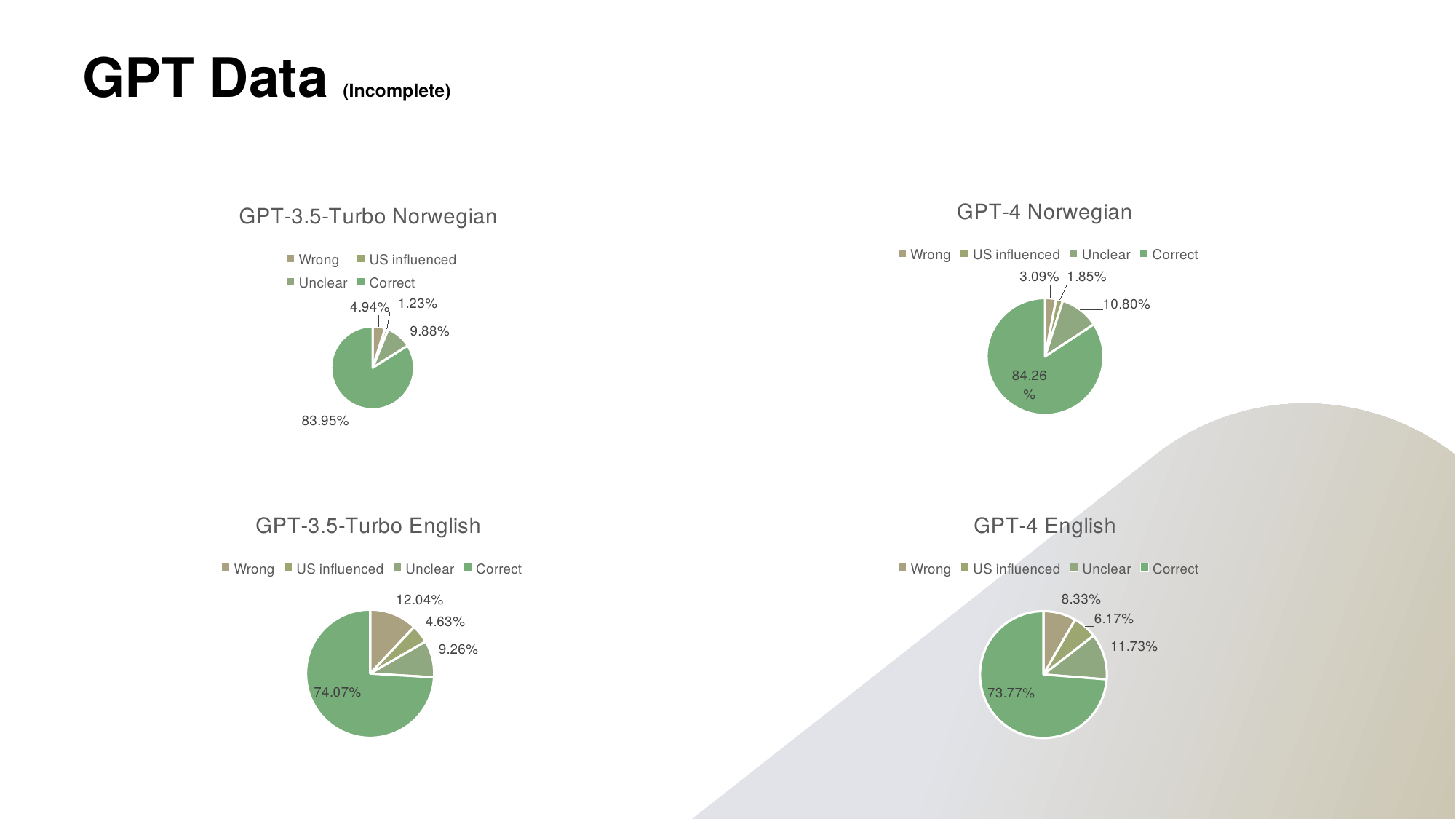

# GPT Data (Incomplete)

### Chart: GPT-4 Norwegian

| Category | Wrong |
|---|---|
| Wrong | 0.030864197530864196 |
| US influenced | 0.018518518518518517 |
| Unclear | 0.10802469135802469 |
| Correct | 0.8425925925925926 |

### Chart: GPT-3.5-Turbo Norwegian

| Category | Wrong |
|---|---|
| Wrong | 0.04938271604938271 |
| US influenced | 0.012345679012345678 |
| Unclear | 0.09876543209876543 |
| Correct | 0.8395061728395061 |

### Chart: GPT-4 English

| Category | Wrong |
|---|---|
| Wrong | 0.08333333333333333 |
| US influenced | 0.06172839506172839 |
| Unclear | 0.11728395061728394 |
| Correct | 0.7376543209876544 |

### Chart: GPT-3.5-Turbo English

| Category | Wrong |
|---|---|
| Wrong | 0.12037037037037036 |
| US influenced | 0.046296296296296294 |
| Unclear | 0.09259259259259259 |
| Correct | 0.7407407407407408 |